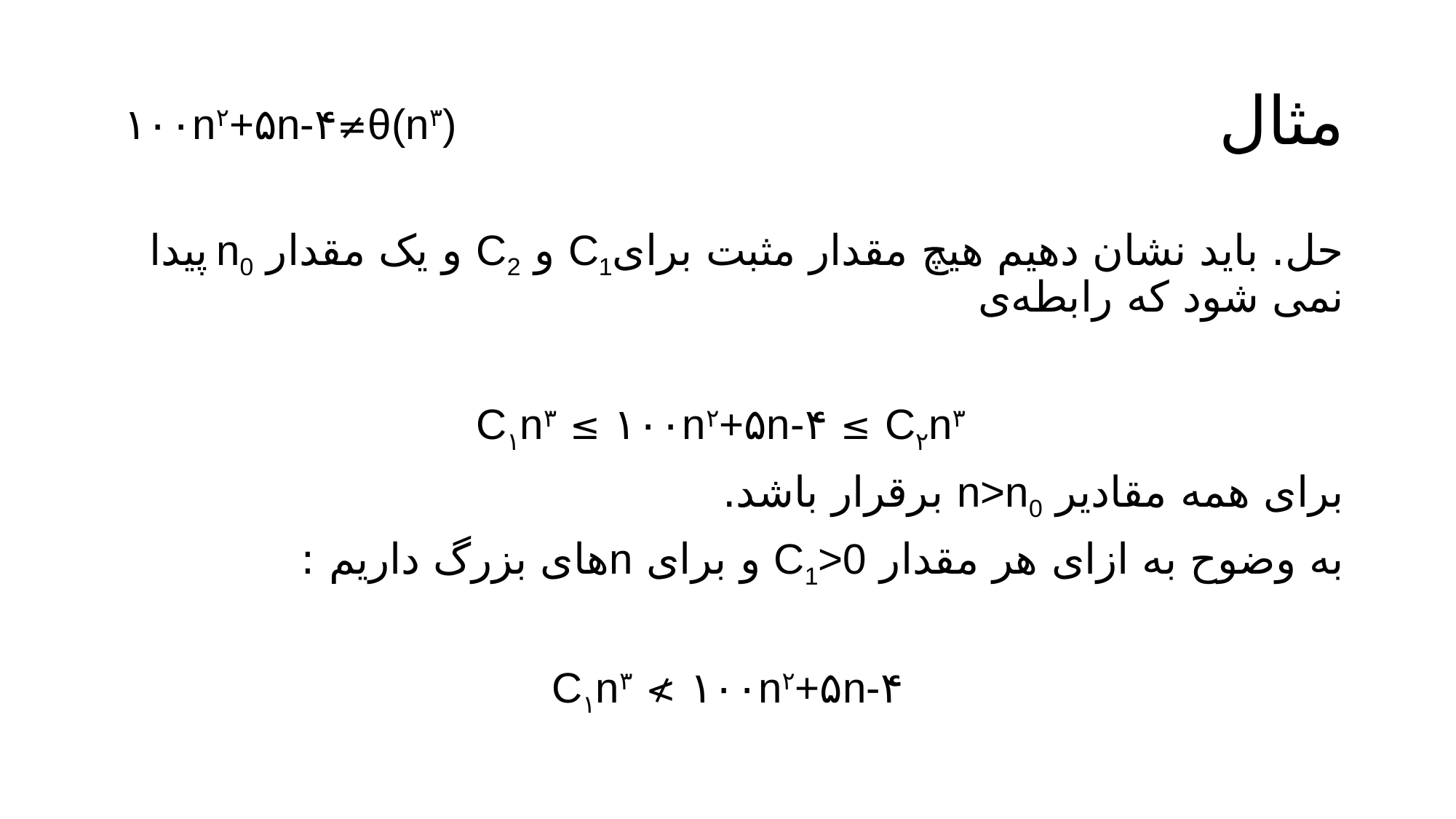

# مثال
۱۰۰n۲+۵n-۴≠θ(n۳)
حل. باید نشان دهیم هیچ مقدار مثبت برایC1 و C2 و یک مقدار n0 پیدا نمی شود که رابطه‌ی

C۱n۳ ≤ ۱۰۰n۲+۵n-۴ ≤ C۲n۳
برای همه مقادیر n>n0 برقرار باشد.
به وضوح به ازای هر مقدار C1>0 و برای nهای بزرگ داریم :

C۱n۳ ≮ ۱۰۰n۲+۵n-۴